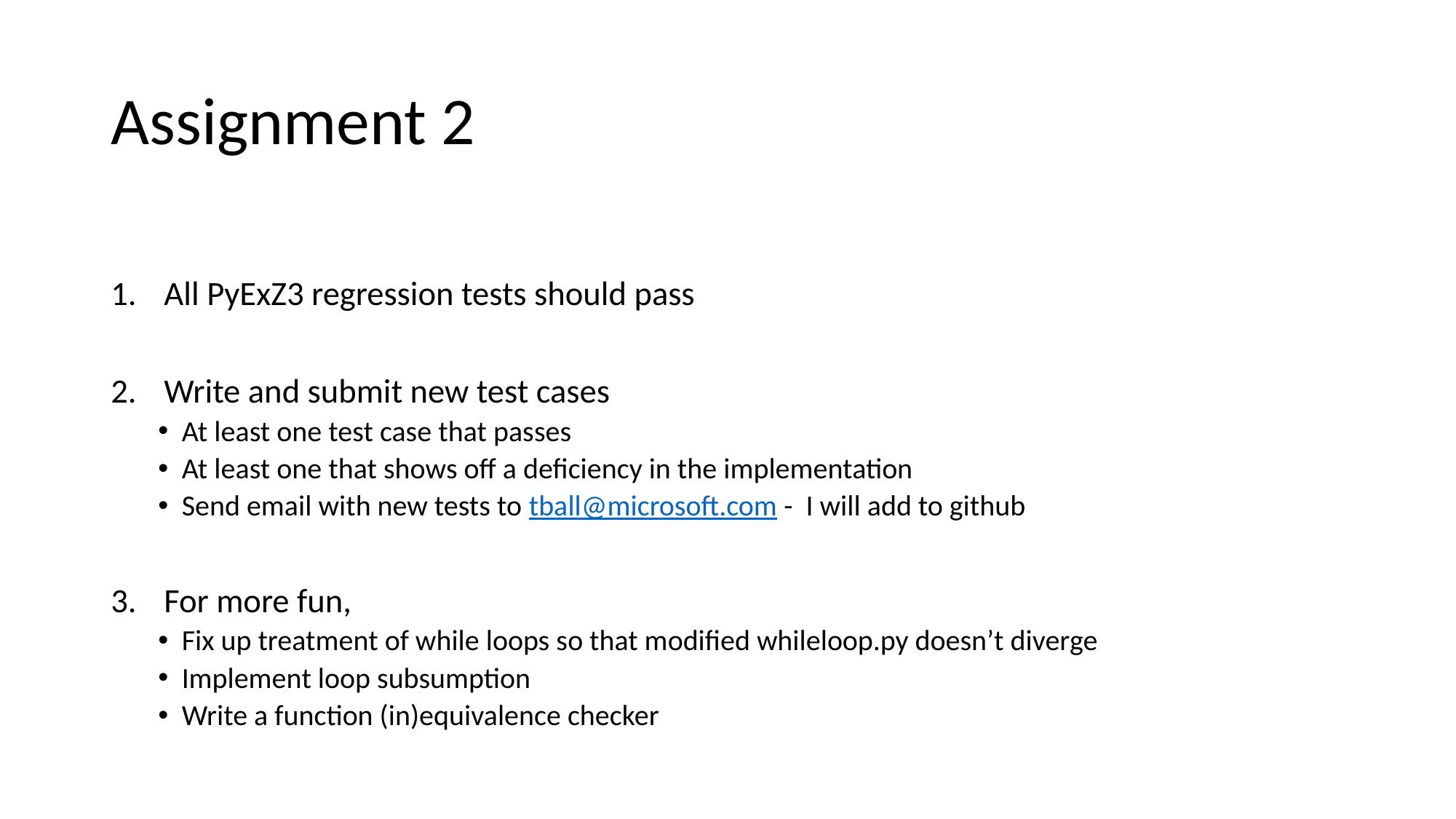

# Assignment 2

All PyExZ3 regression tests should pass

Write and submit new test cases
At least one test case that passes
At least one that shows off a deficiency in the implementation
Send email with new tests to tball@microsoft.com -  I will add to github

For more fun,
Fix up treatment of while loops so that modified whileloop.py doesn’t diverge
Implement loop subsumption
Write a function (in)equivalence checker